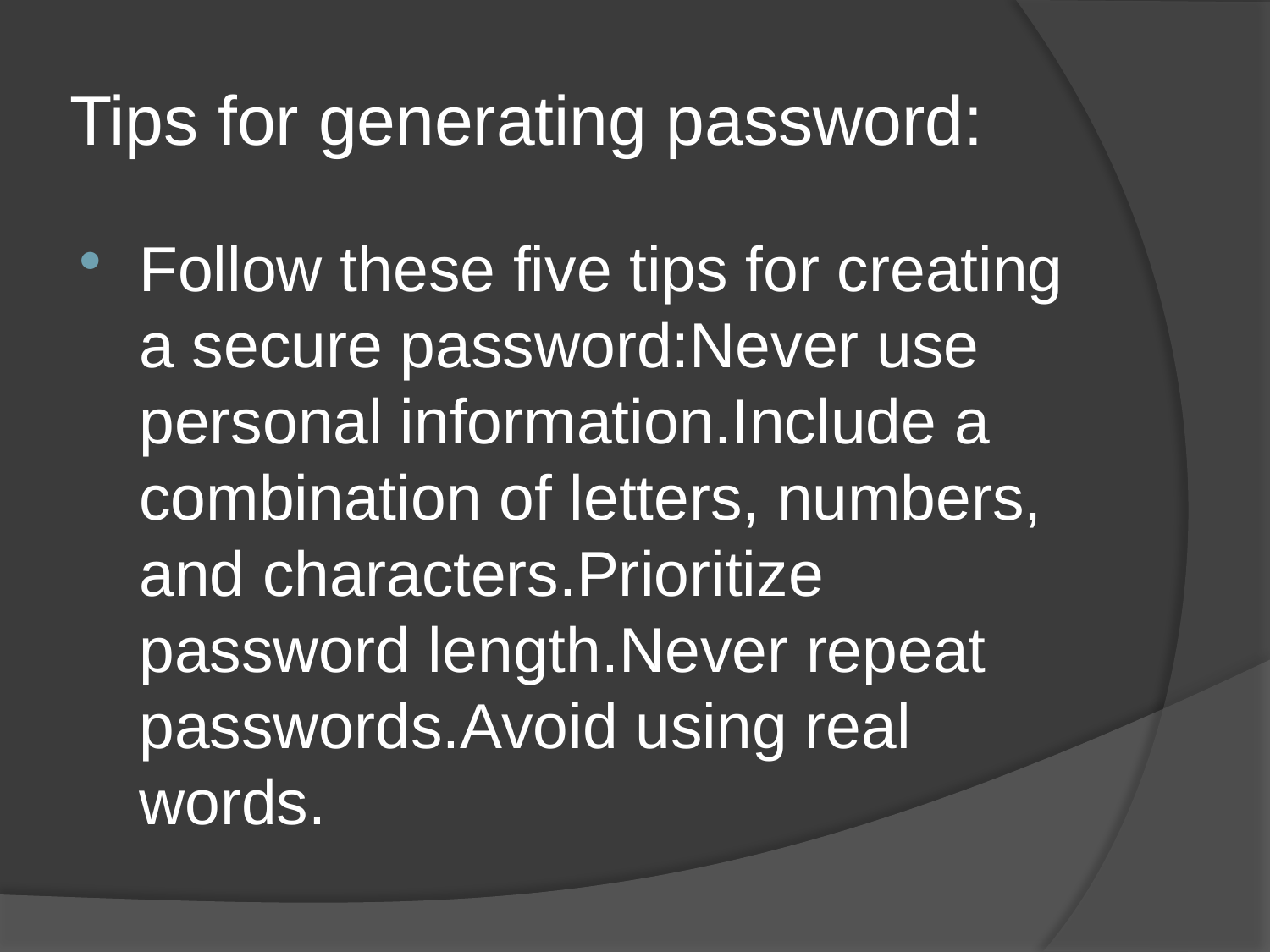

# Tips for generating password:
Follow these five tips for creating a secure password:Never use personal information.Include a combination of letters, numbers, and characters.Prioritize password length.Never repeat passwords.Avoid using real words.